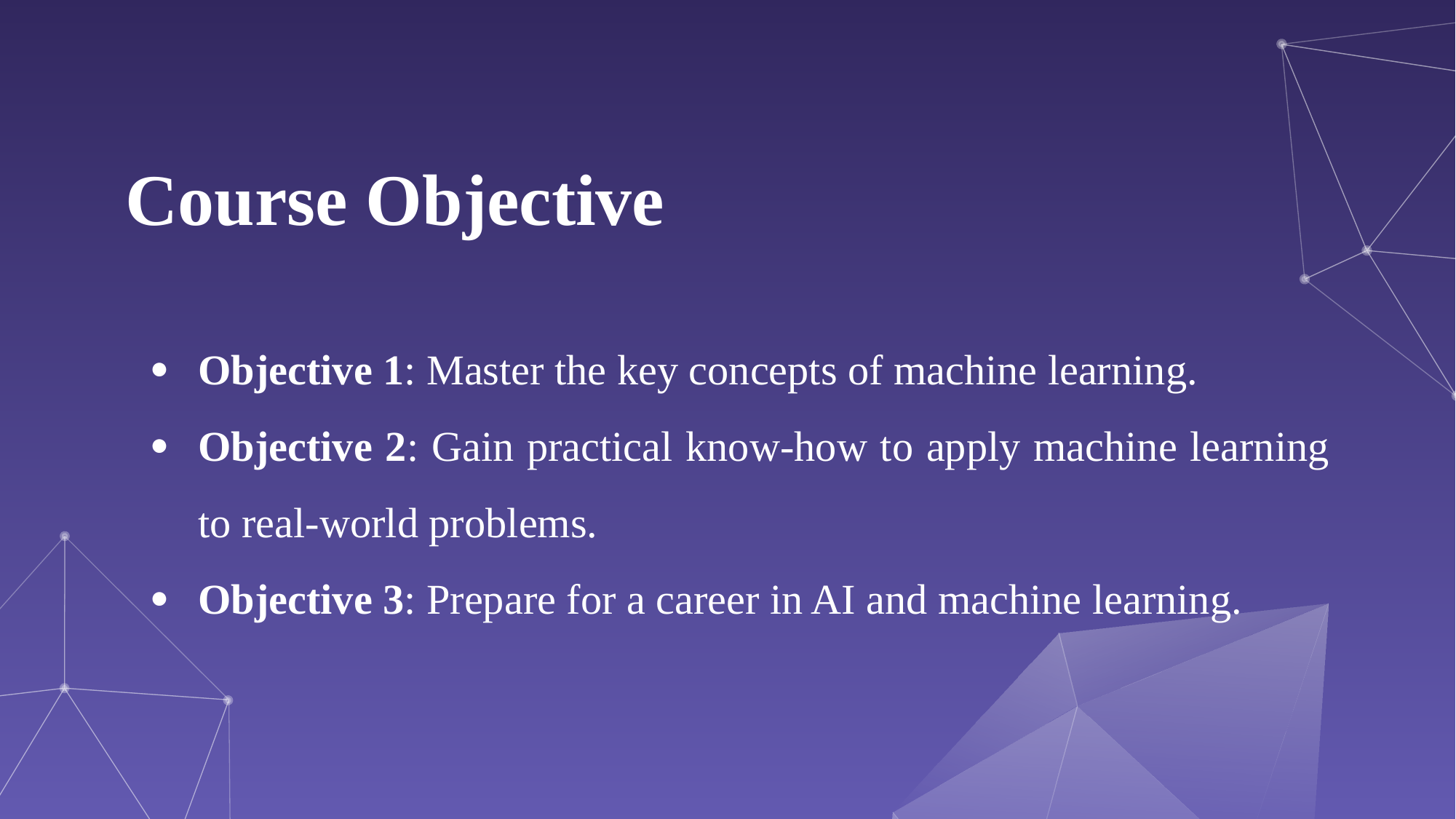

# Course Objective
Objective 1: Master the key concepts of machine learning.
Objective 2: Gain practical know-how to apply machine learning to real-world problems.
Objective 3: Prepare for a career in AI and machine learning.